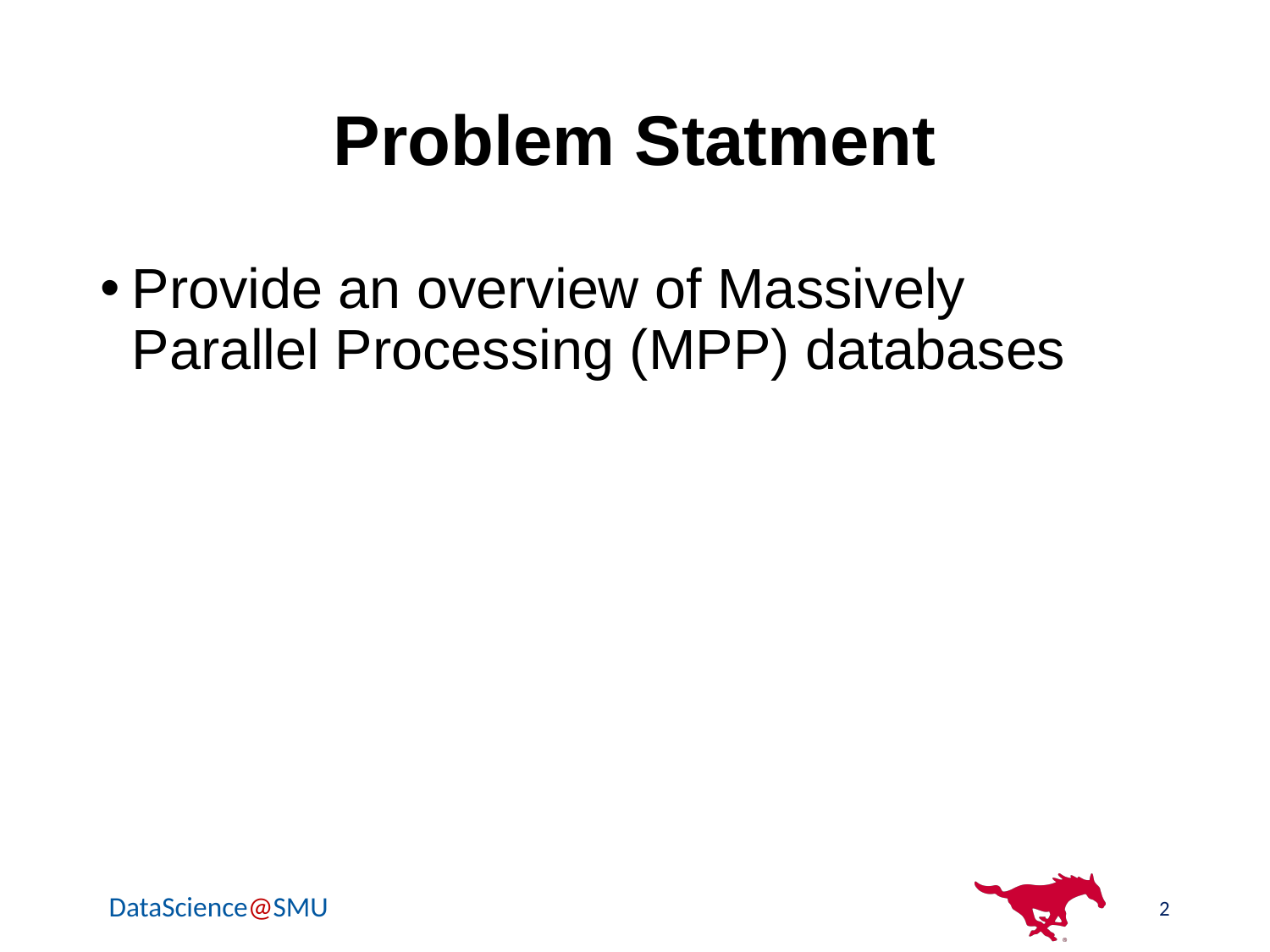

# Problem Statment
Provide an overview of Massively Parallel Processing (MPP) databases
2